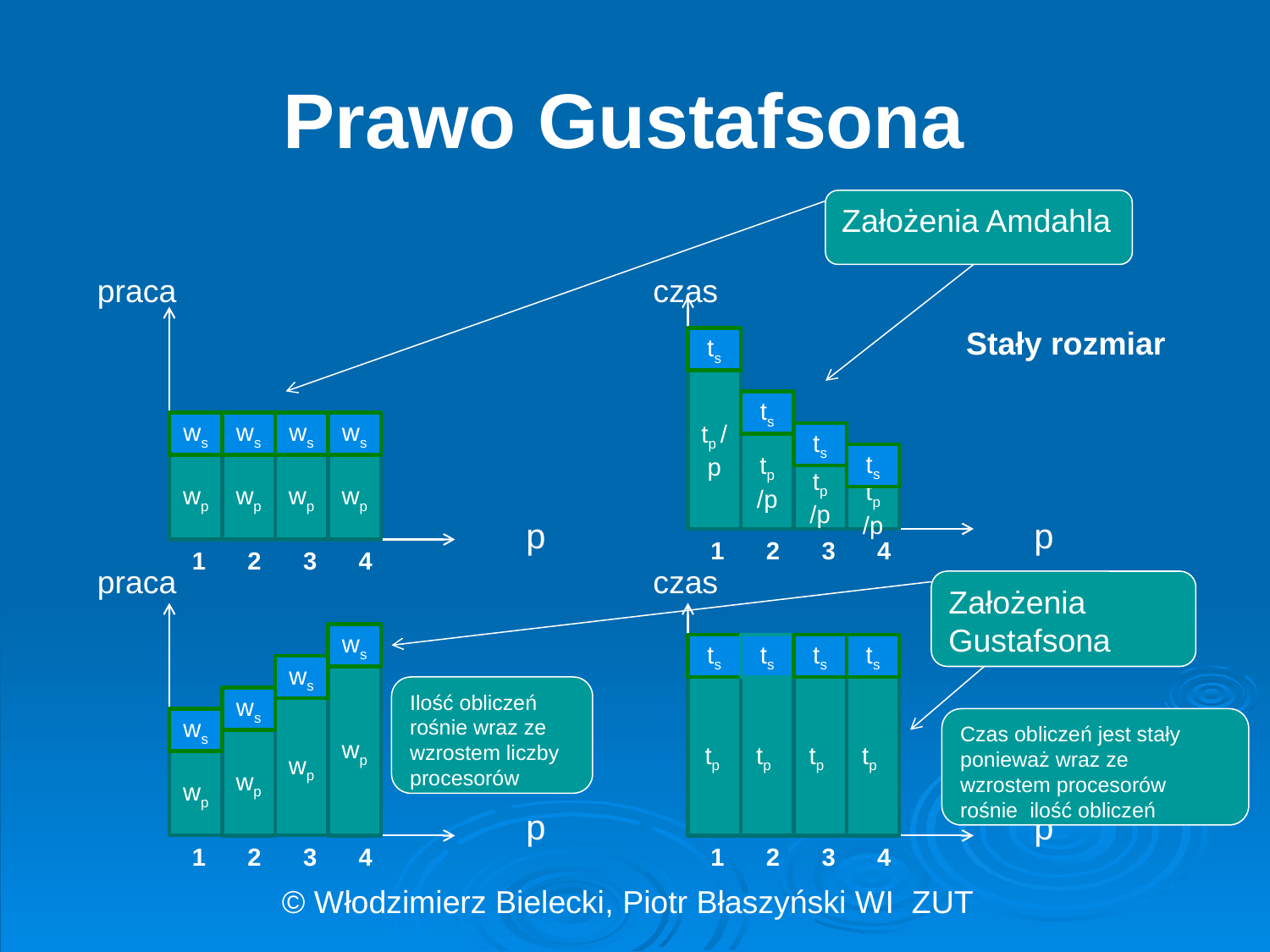

# Prawo Gustafsona
Założenia Amdahla
praca				czas

				p				p
praca				czas

				p				p
ts
tp /p
tp /p
tp /p
tp /p
ts
ts
ts
ws
wp
wp
wp
wp
ws
ws
ws
Stały rozmiar
1      2      3      4
1      2      3      4
Założenia Gustafsona
wp
wp
ws
wp
wp
ws
ws
ws
ts
tp
tp
tp
tp
ts
ts
ts
Ilość obliczeń rośnie wraz ze wzrostem liczby procesorów
Czas obliczeń jest stały
ponieważ wraz ze
wzrostem procesorów  rośnie  ilość obliczeń

1      2      3      4
1      2      3      4
© Włodzimierz Bielecki, Piotr Błaszyński WI  ZUT